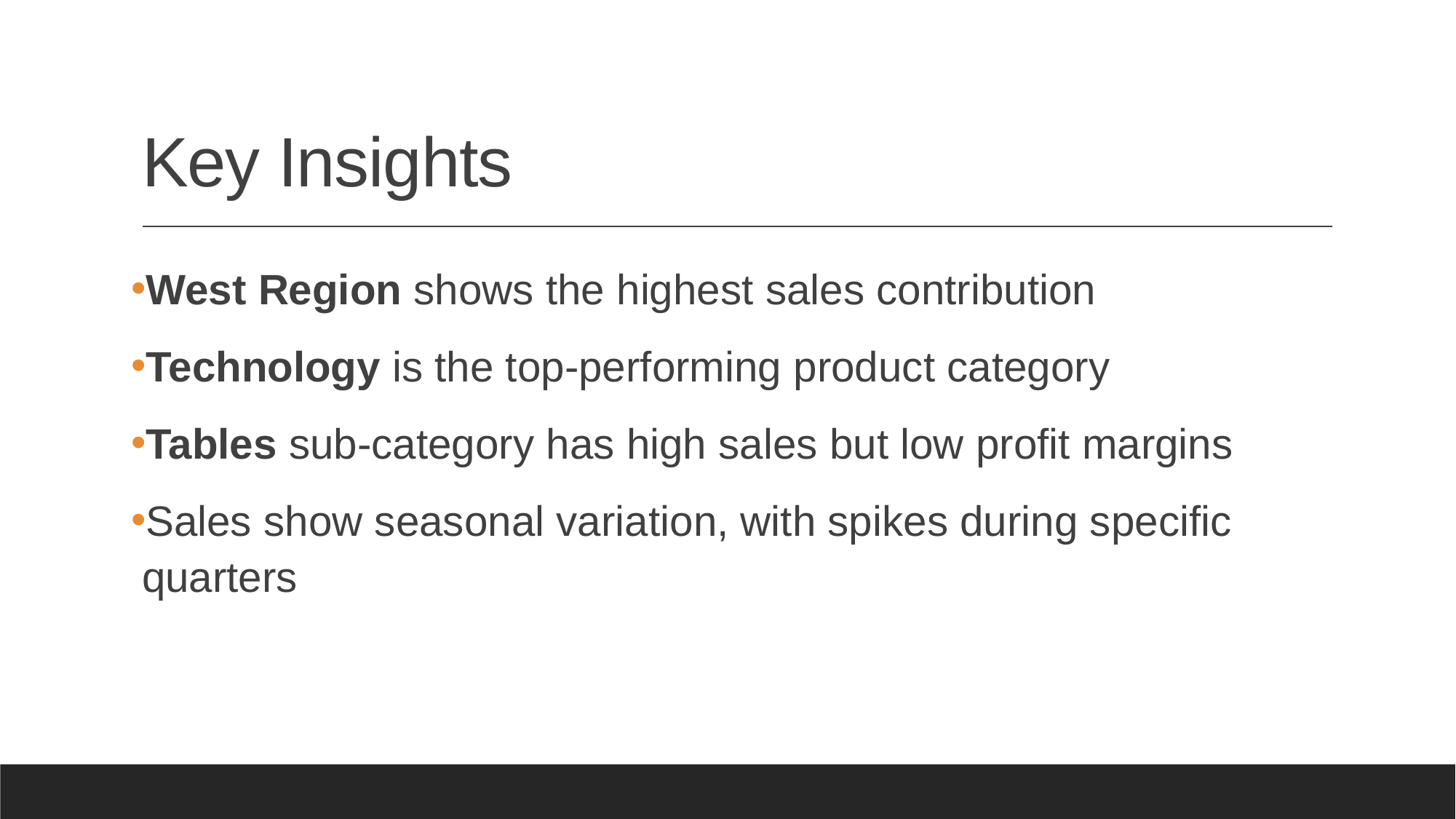

# Key Insights
West Region shows the highest sales contribution
Technology is the top-performing product category
Tables sub-category has high sales but low profit margins
Sales show seasonal variation, with spikes during specific quarters